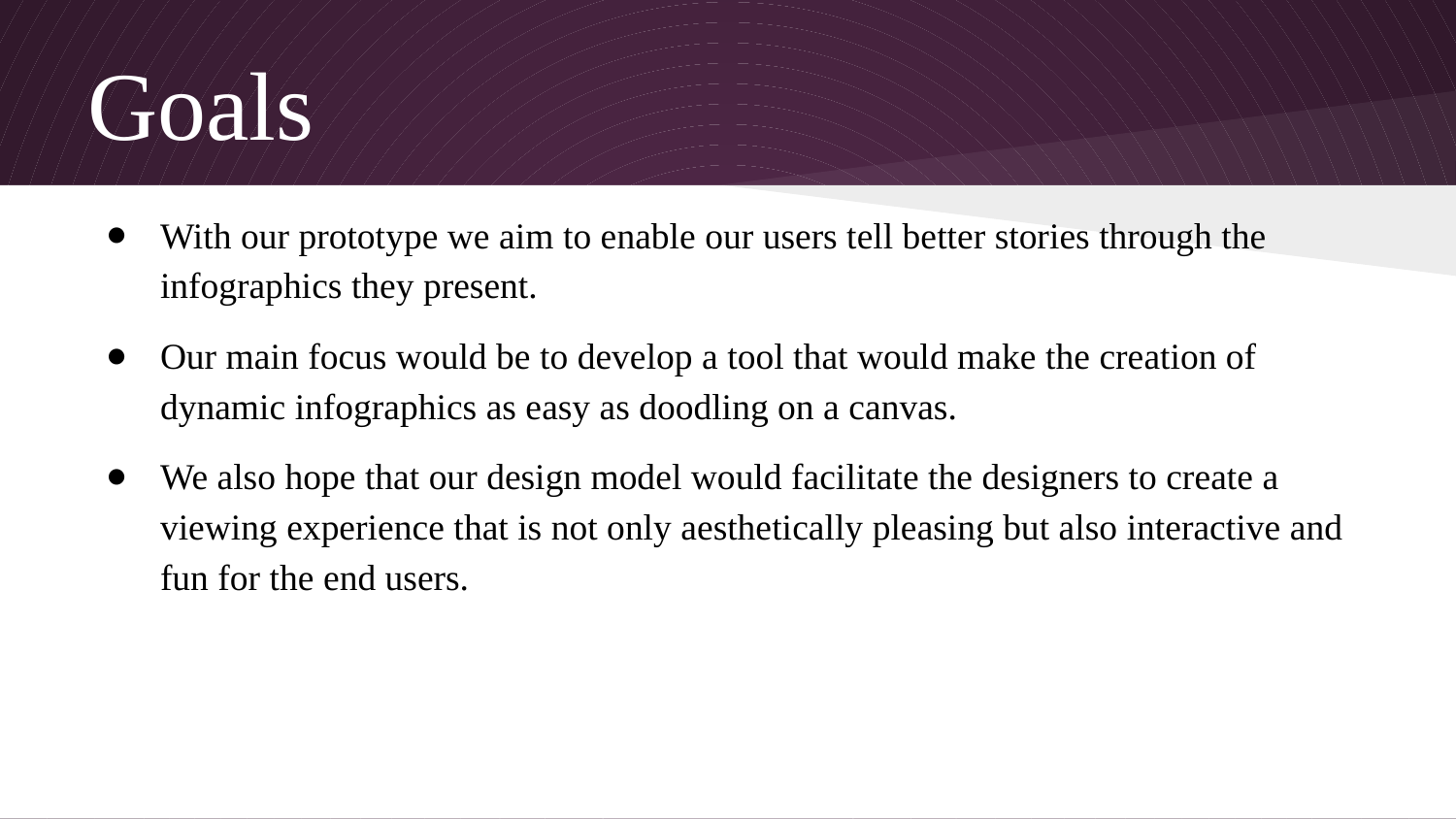

# Goals
With our prototype we aim to enable our users tell better stories through the infographics they present.
Our main focus would be to develop a tool that would make the creation of dynamic infographics as easy as doodling on a canvas.
We also hope that our design model would facilitate the designers to create a viewing experience that is not only aesthetically pleasing but also interactive and fun for the end users.